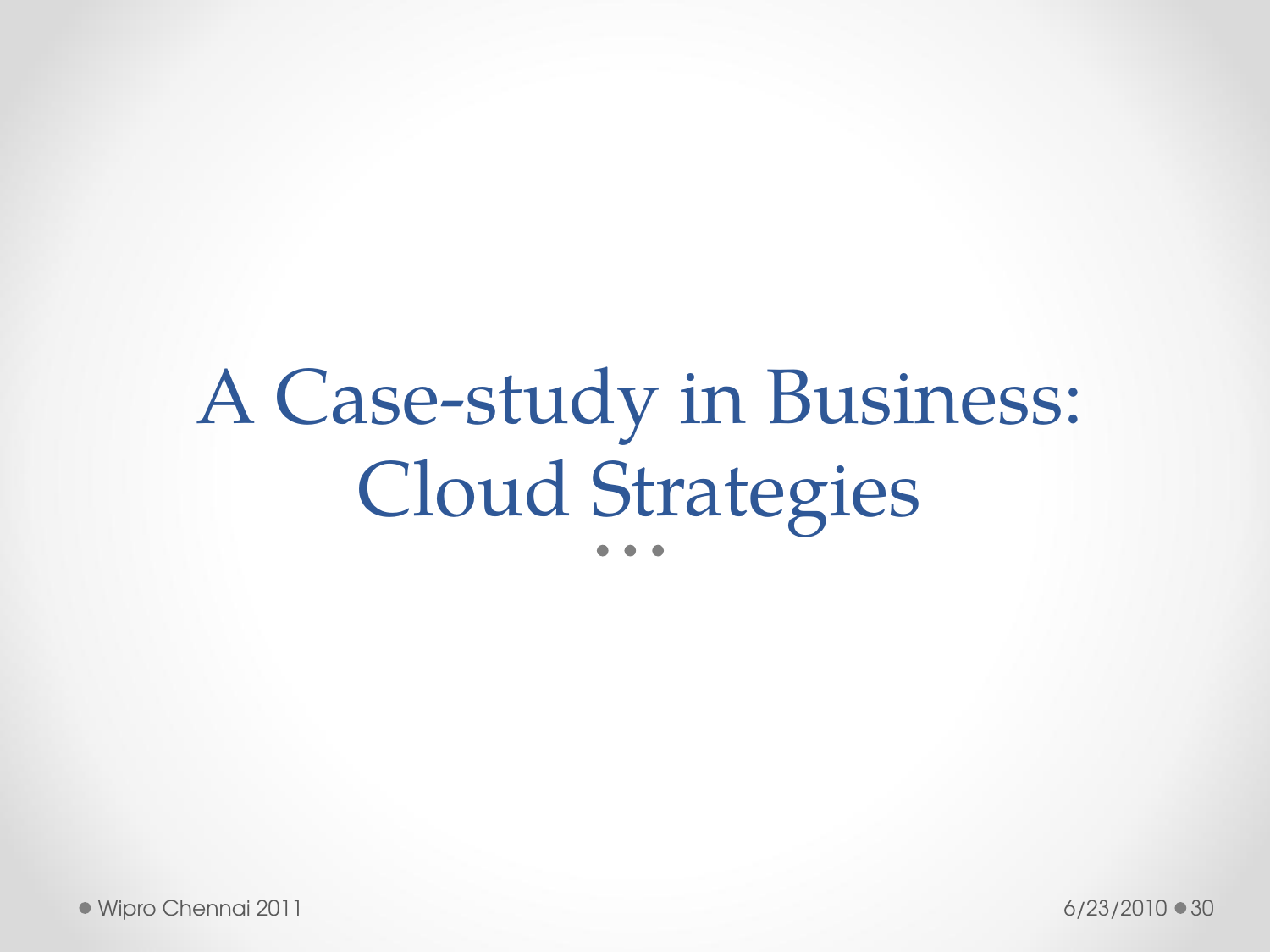

# A Case-study in Business: Cloud Strategies

Wipro Chennai 2011
6/23/2010
30